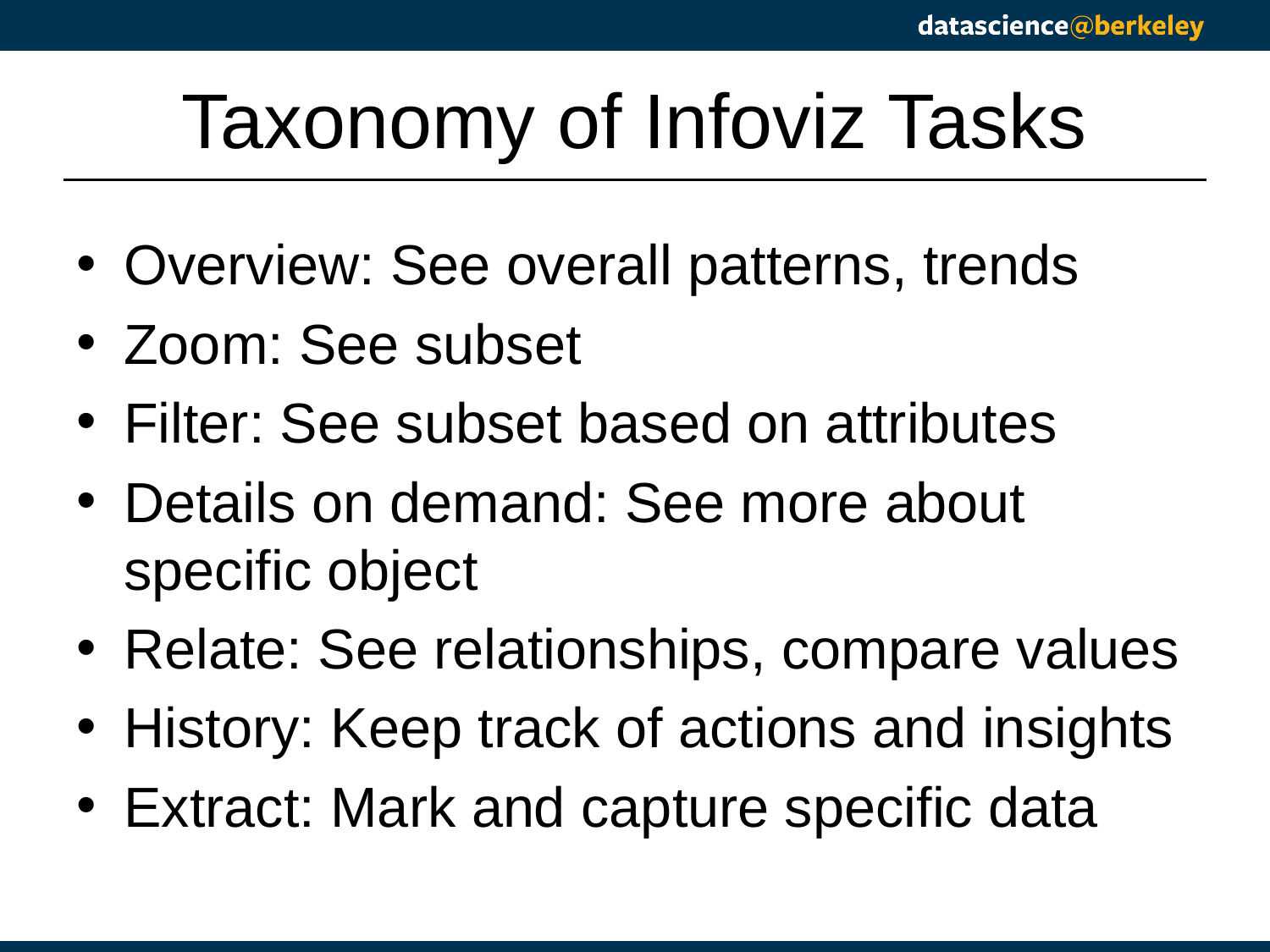

# Taxonomy of Infoviz Tasks
Overview: See overall patterns, trends
Zoom: See subset
Filter: See subset based on attributes
Details on demand: See more about specific object
Relate: See relationships, compare values
History: Keep track of actions and insights
Extract: Mark and capture specific data